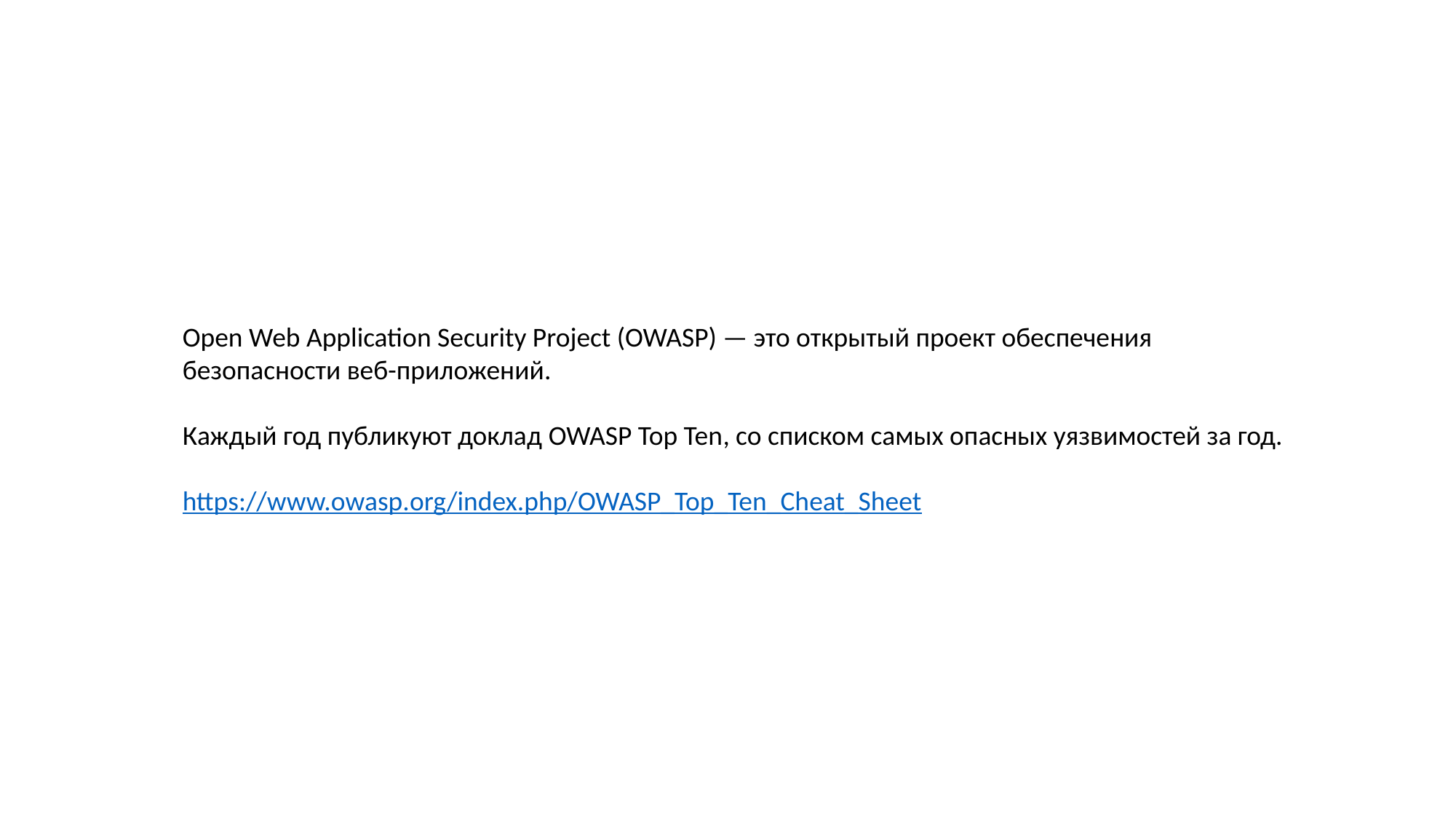

Open Web Application Security Project (OWASP) — это открытый проект обеспечения безопасности веб-приложений.

Каждый год публикуют доклад OWASP Top Ten, со списком самых опасных уязвимостей за год.

https://www.owasp.org/index.php/OWASP_Top_Ten_Cheat_Sheet